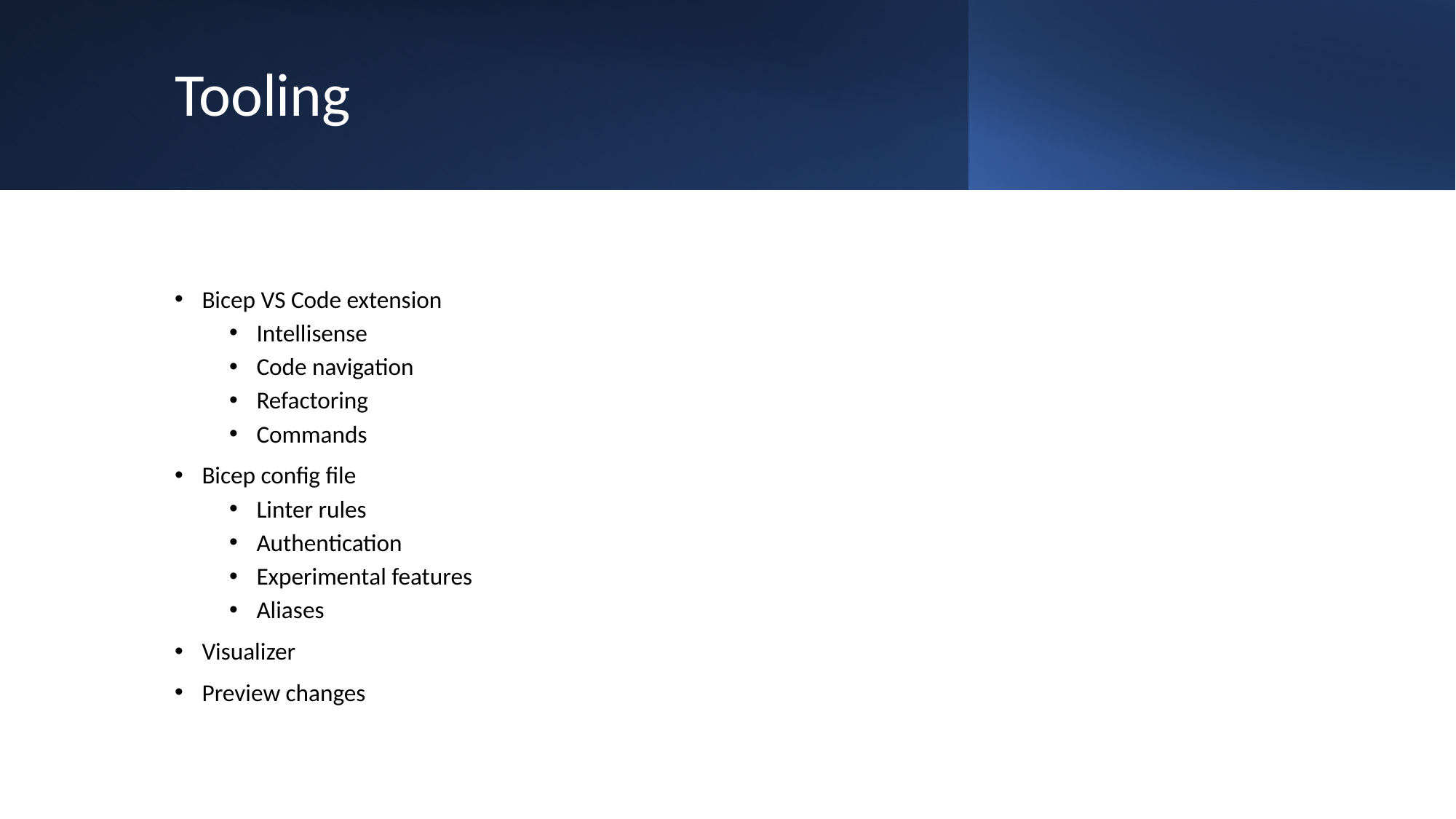

# Tooling
Bicep VS Code extension
Intellisense
Code navigation
Refactoring
Commands
Bicep config file
Linter rules
Authentication
Experimental features
Aliases
Visualizer
Preview changes